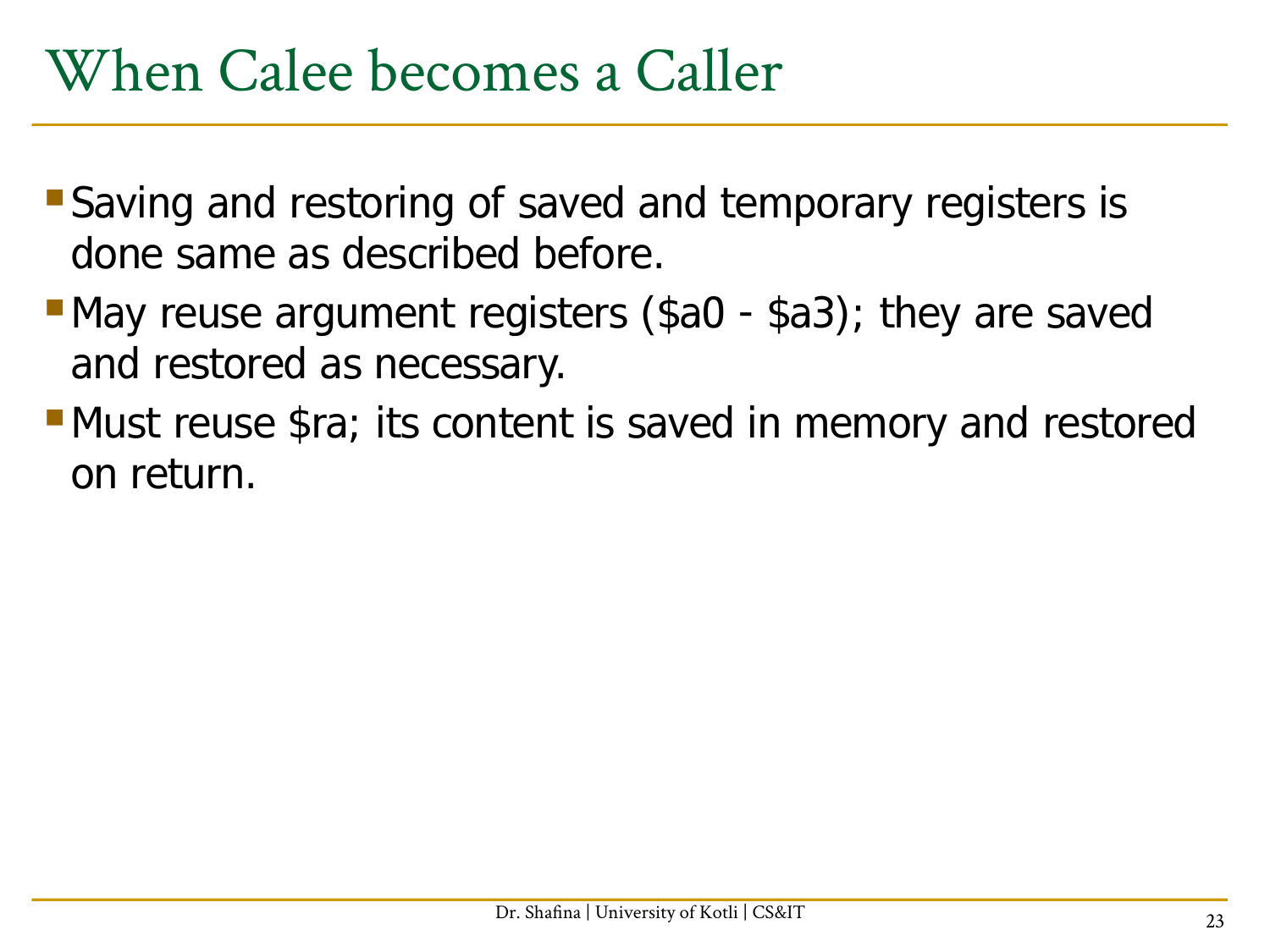

# When Calee becomes a Caller
Saving and restoring of saved and temporary registers is done same as described before.
May reuse argument registers ($a0 - $a3); they are saved and restored as necessary.
Must reuse $ra; its content is saved in memory and restored on return.

Dr. Shafina | University of Kotli | CS&IT
23